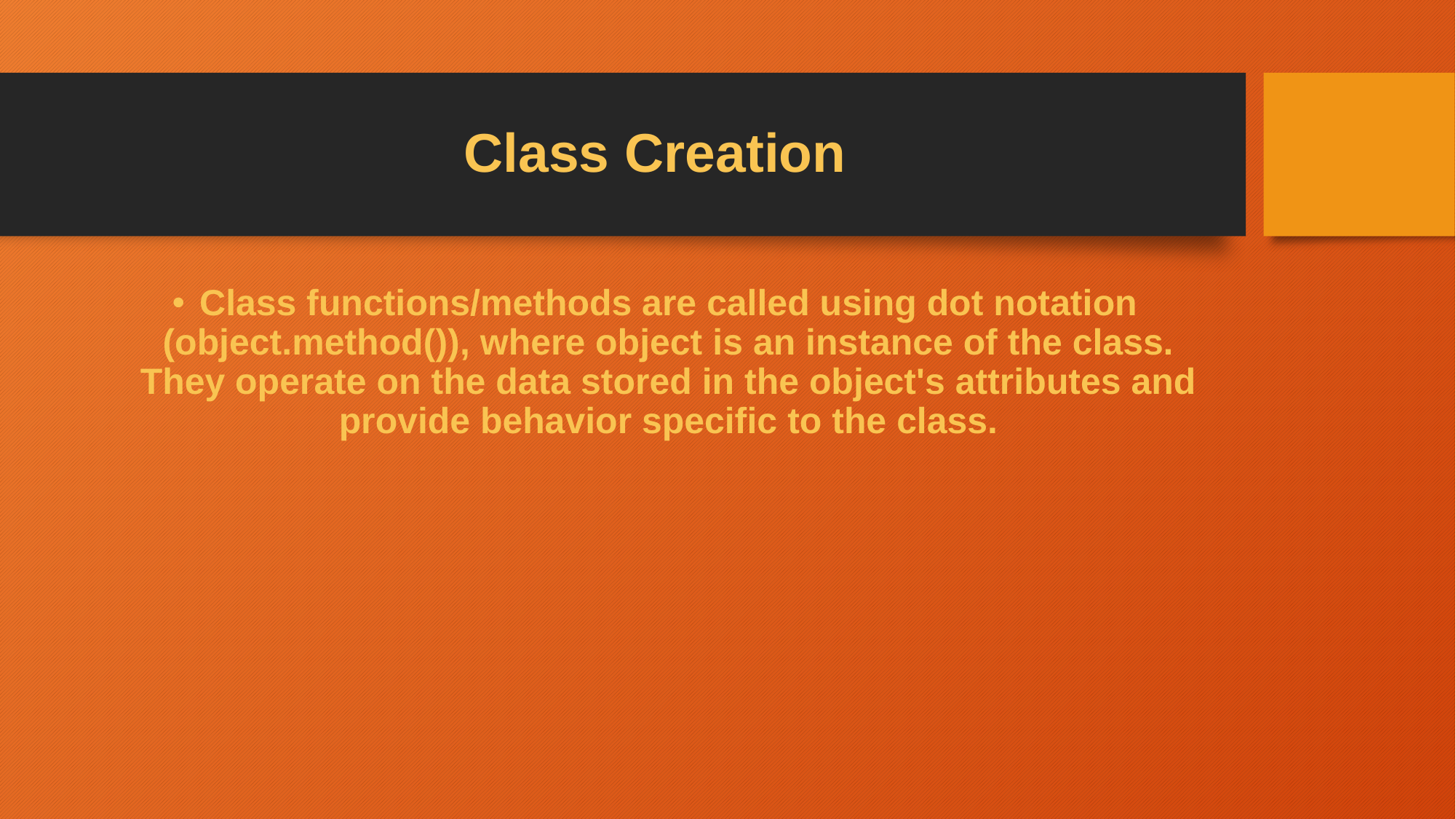

# Class Creation
Class functions/methods are called using dot notation (object.method()), where object is an instance of the class. They operate on the data stored in the object's attributes and provide behavior specific to the class.